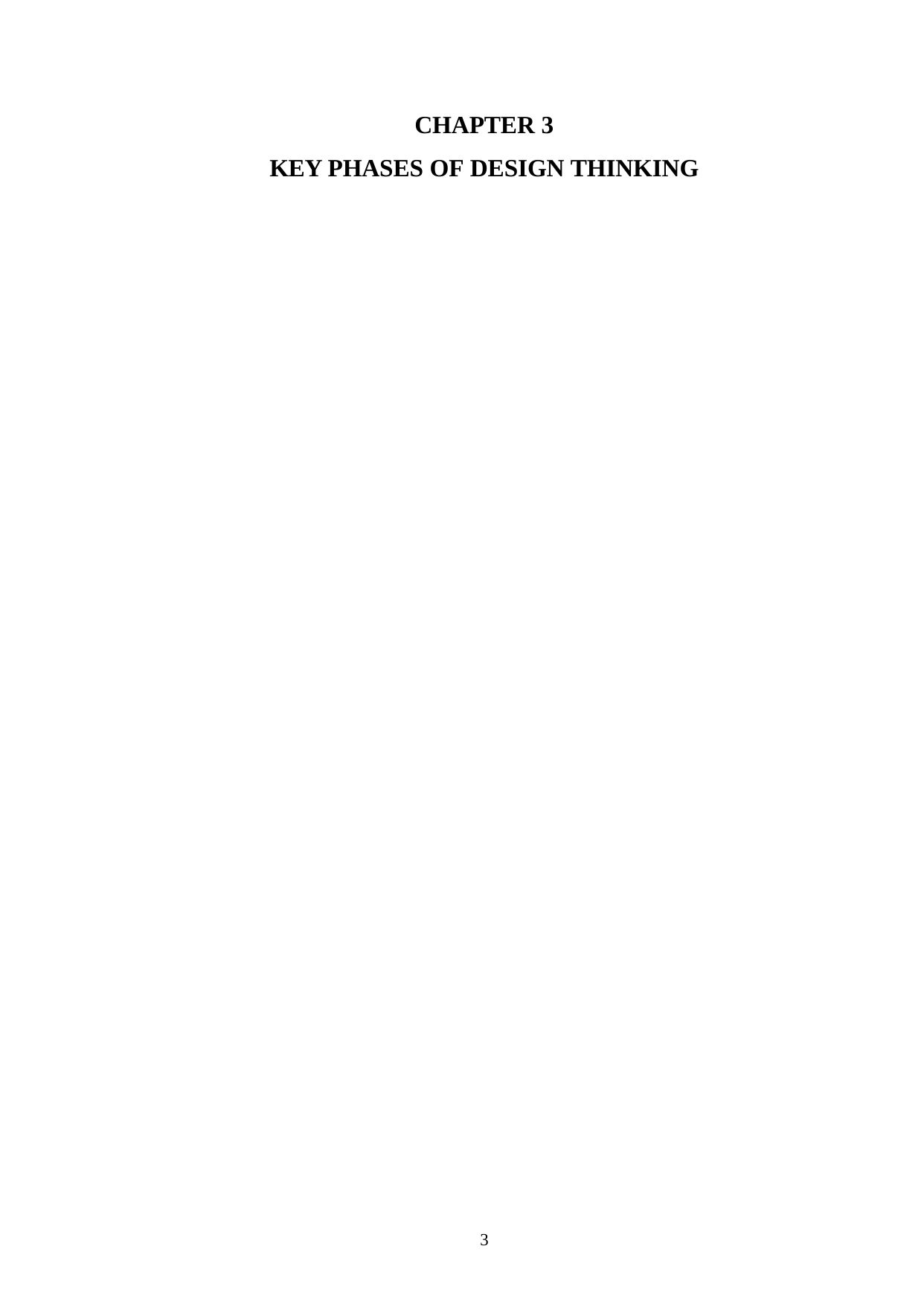

CHAPTER 3
KEY PHASES OF DESIGN THINKING
3